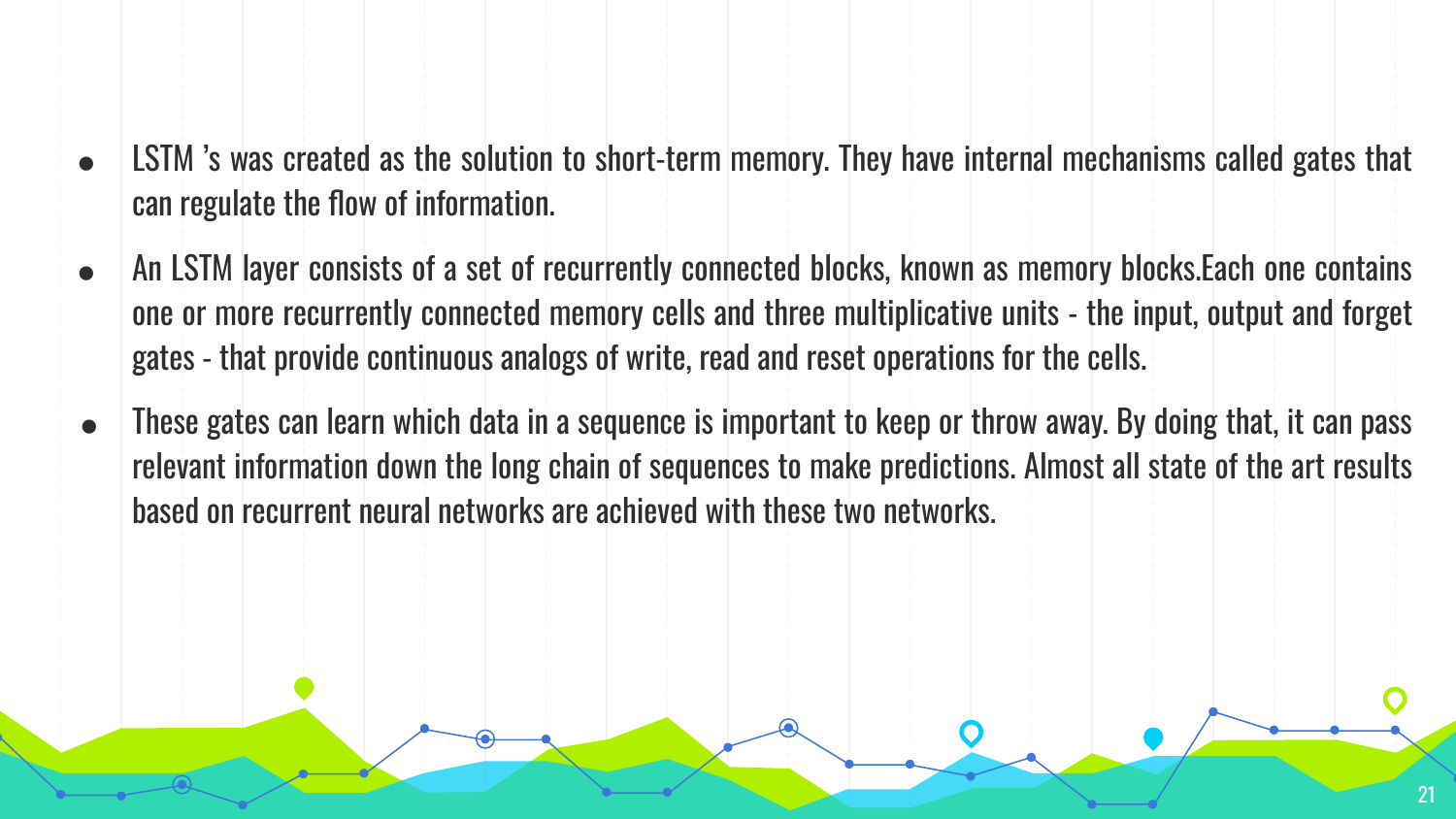

LSTM ’s was created as the solution to short-term memory. They have internal mechanisms called gates that can regulate the flow of information.
An LSTM layer consists of a set of recurrently connected blocks, known as memory blocks.Each one contains one or more recurrently connected memory cells and three multiplicative units - the input, output and forget gates - that provide continuous analogs of write, read and reset operations for the cells.
These gates can learn which data in a sequence is important to keep or throw away. By doing that, it can pass relevant information down the long chain of sequences to make predictions. Almost all state of the art results based on recurrent neural networks are achieved with these two networks.
21